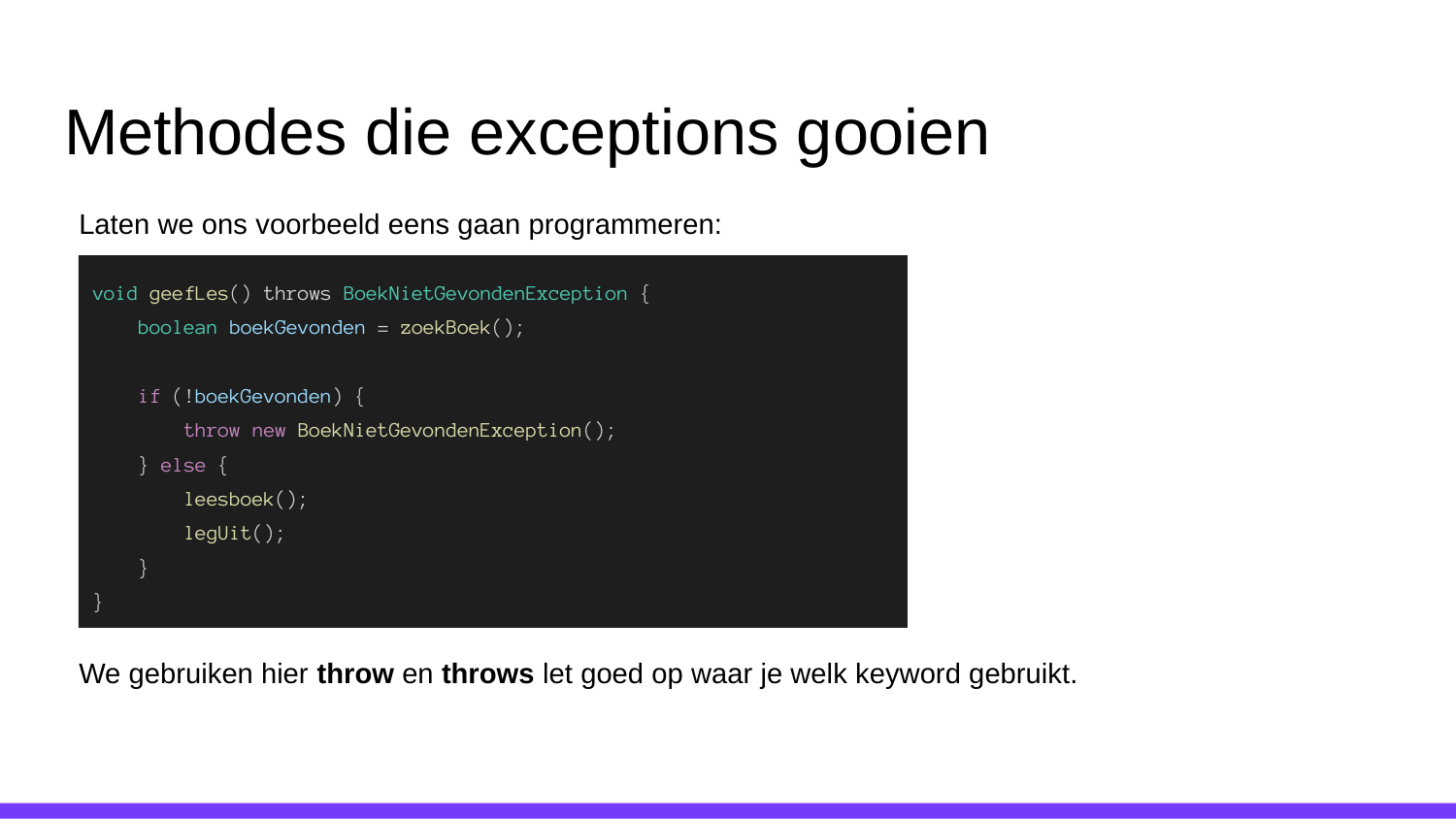

# Methodes die exceptions gooien
Laten we ons voorbeeld eens gaan programmeren:
void geefLes() throws BoekNietGevondenException {
    boolean boekGevonden = zoekBoek();

    if (!boekGevonden) {
        throw new BoekNietGevondenException();
    } else {
        leesboek();
        legUit();
    }
}
We gebruiken hier throw en throws let goed op waar je welk keyword gebruikt.